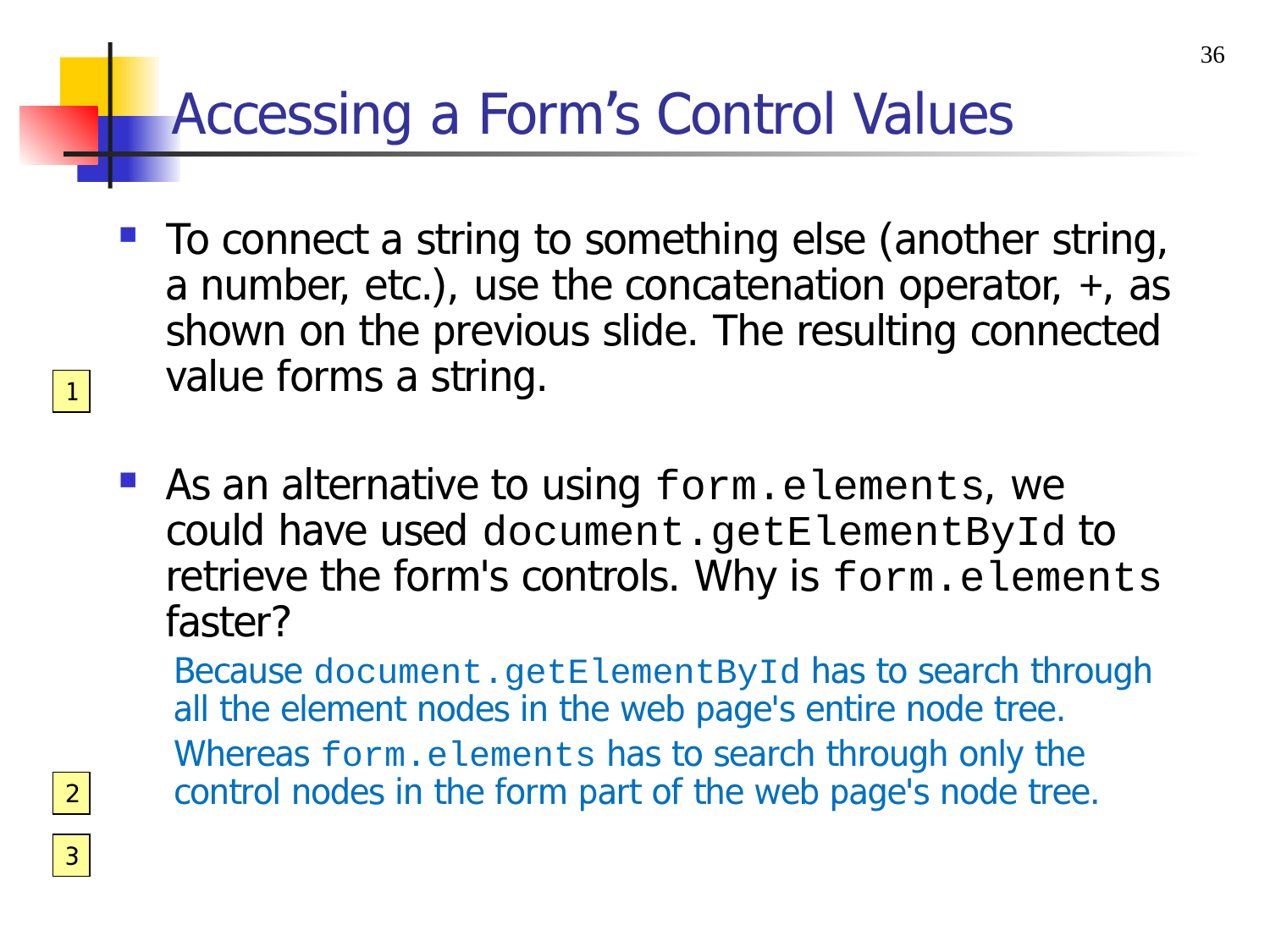

36
# Accessing a Form’s Control Values
To connect a string to something else (another string, a number, etc.), use the concatenation operator, +, as shown on the previous slide. The resulting connected value forms a string.

As an alternative to using form.elements, we could have used document.getElementById to retrieve the form's controls. Why is form.elements faster?
Because document.getElementById has to search through all the element nodes in the web page's entire node tree.
Whereas form.elements has to search through only the control nodes in the form part of the web page's node tree.
1
2
3